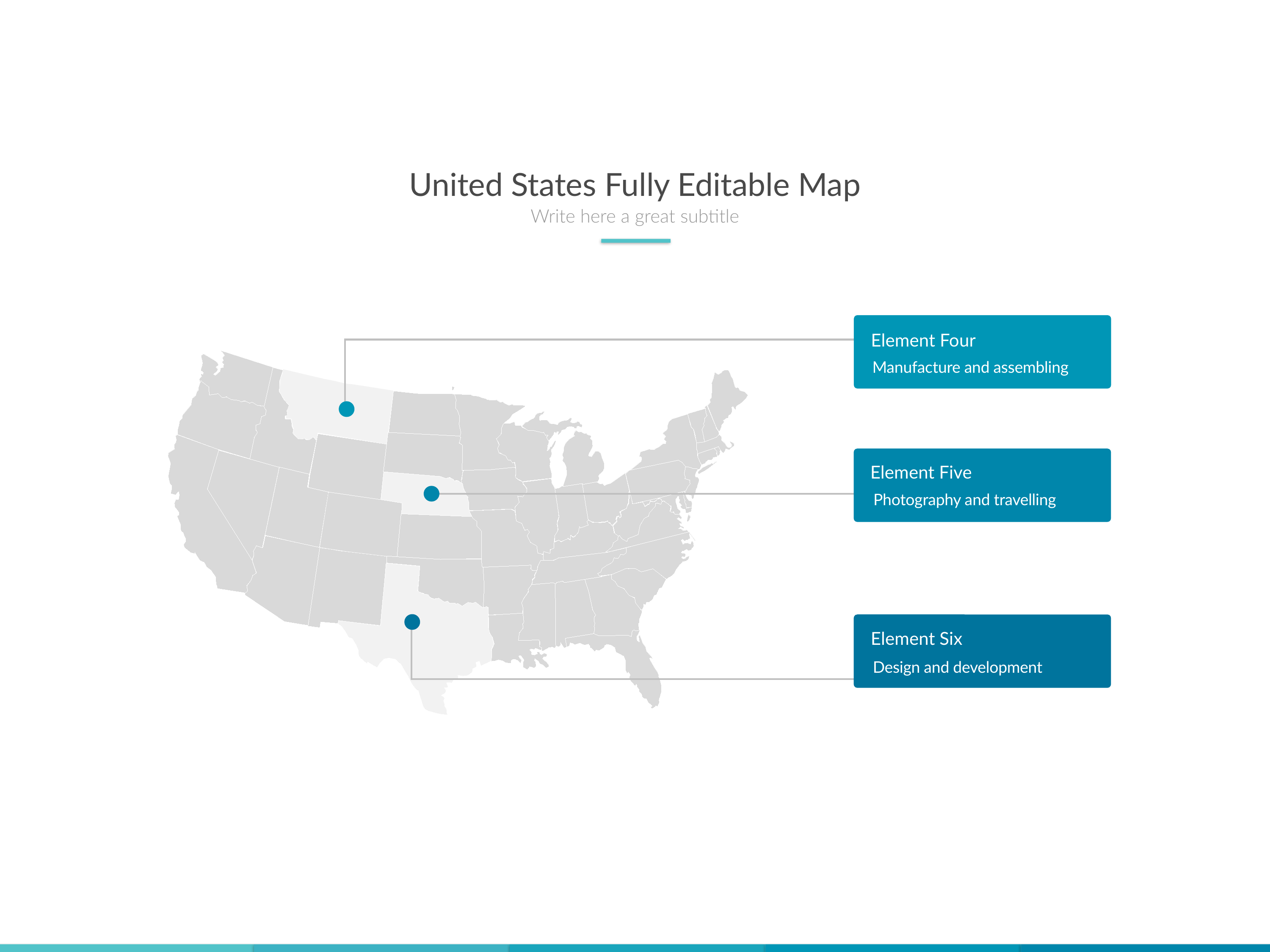

United States Fully Editable Map
Write here a great subtitle

Element Four

Manufacture and assembling

Element Five

Photography and travelling

Element Six
Design and development